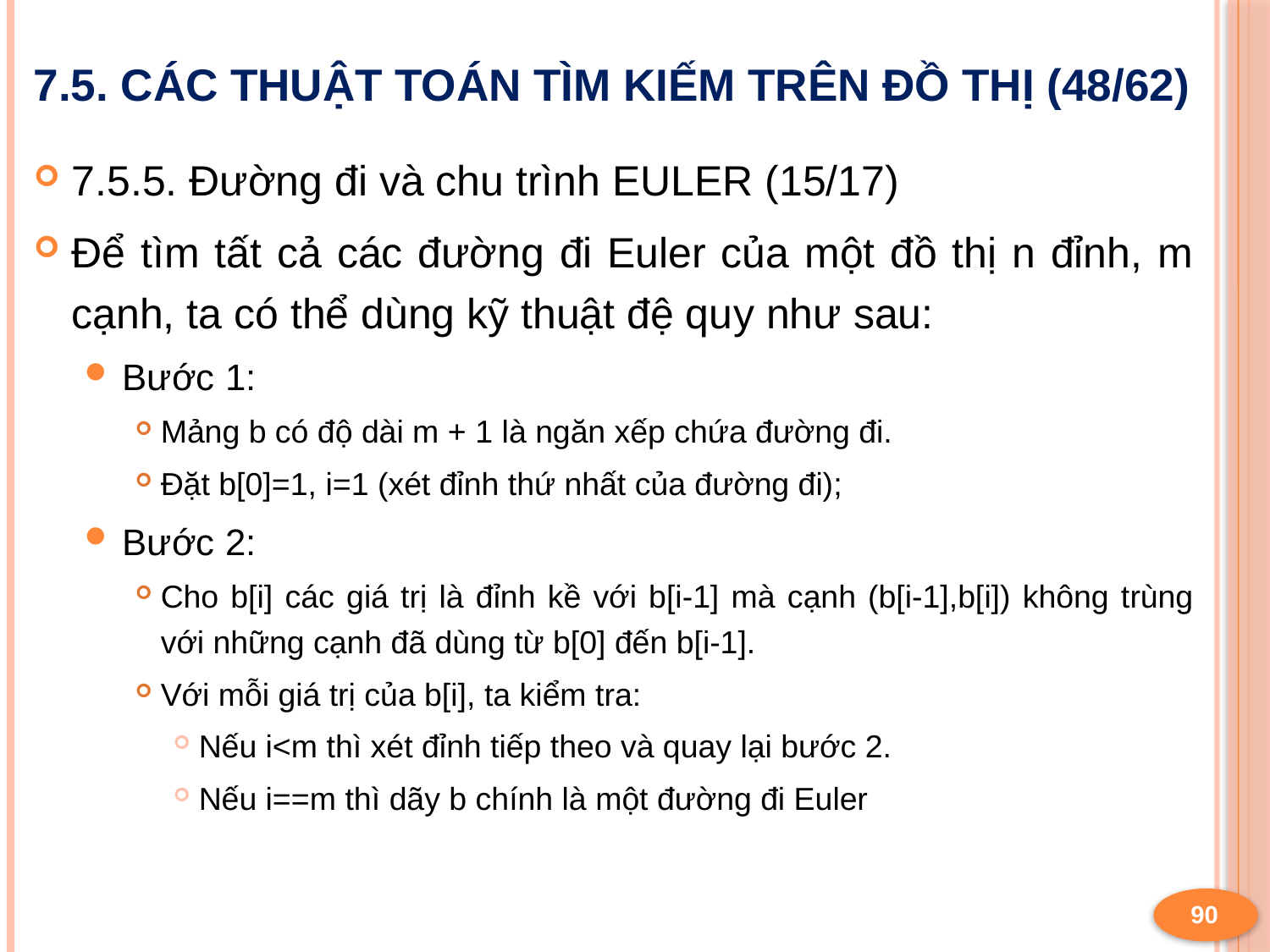

# 7.5. Các thuật toán tìm kiếm trên đồ thị (48/62)
7.5.5. Đường đi và chu trình EULER (15/17)
Để tìm tất cả các đường đi Euler của một đồ thị n đỉnh, m cạnh, ta có thể dùng kỹ thuật đệ quy như sau:
Bước 1:
Mảng b có độ dài m + 1 là ngăn xếp chứa đường đi.
Đặt b[0]=1, i=1 (xét đỉnh thứ nhất của đường đi);
Bước 2:
Cho b[i] các giá trị là đỉnh kề với b[i-1] mà cạnh (b[i-1],b[i]) không trùng với những cạnh đã dùng từ b[0] đến b[i-1].
Với mỗi giá trị của b[i], ta kiểm tra:
Nếu i<m thì xét đỉnh tiếp theo và quay lại bước 2.
Nếu i==m thì dãy b chính là một đường đi Euler
90